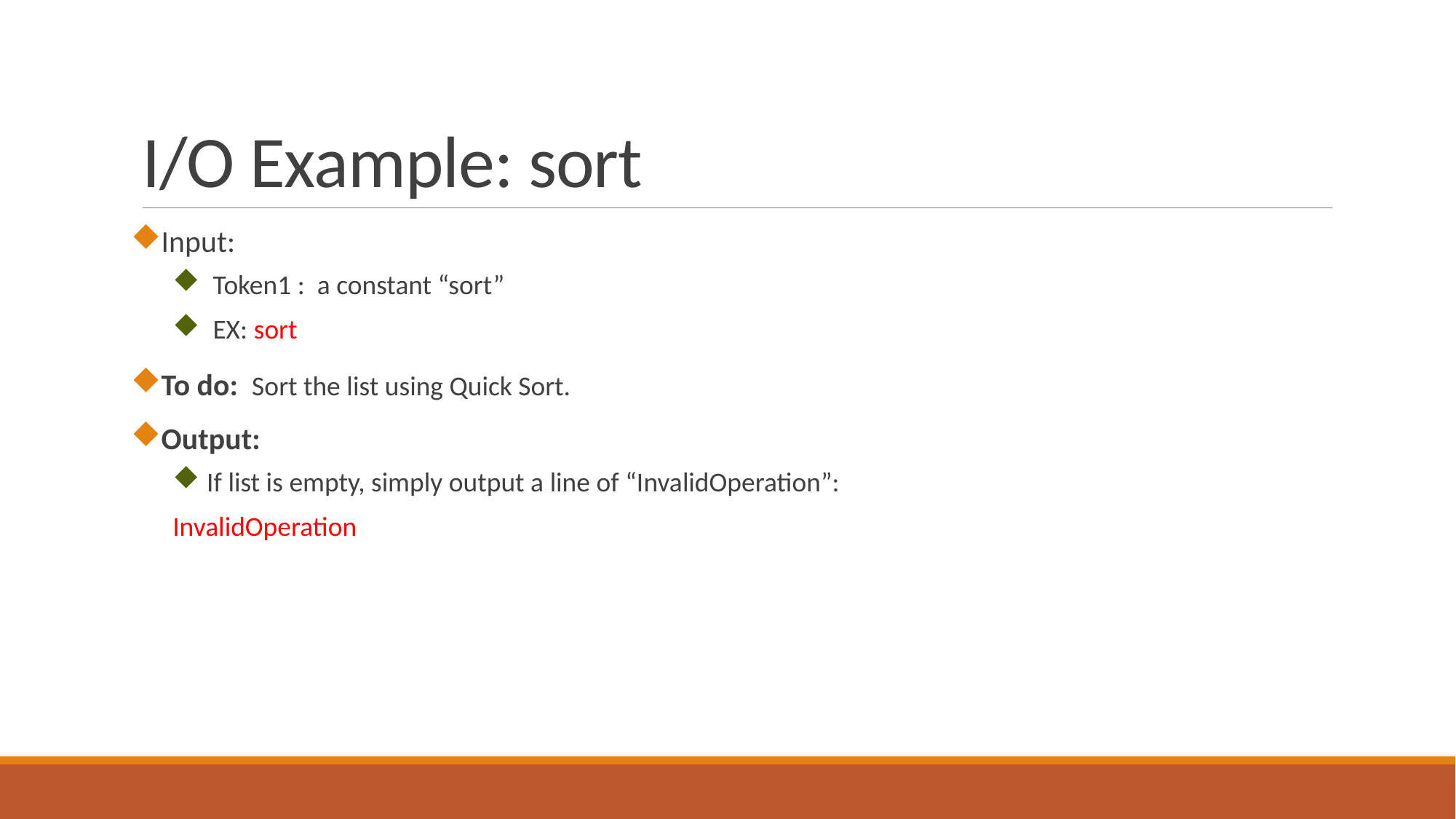

# I/O Example: sort
Input:
Token1 :  a constant “sort”
EX: sort
To do:  Sort the list using Quick Sort.
Output:
If list is empty, simply output a line of “InvalidOperation”:
InvalidOperation